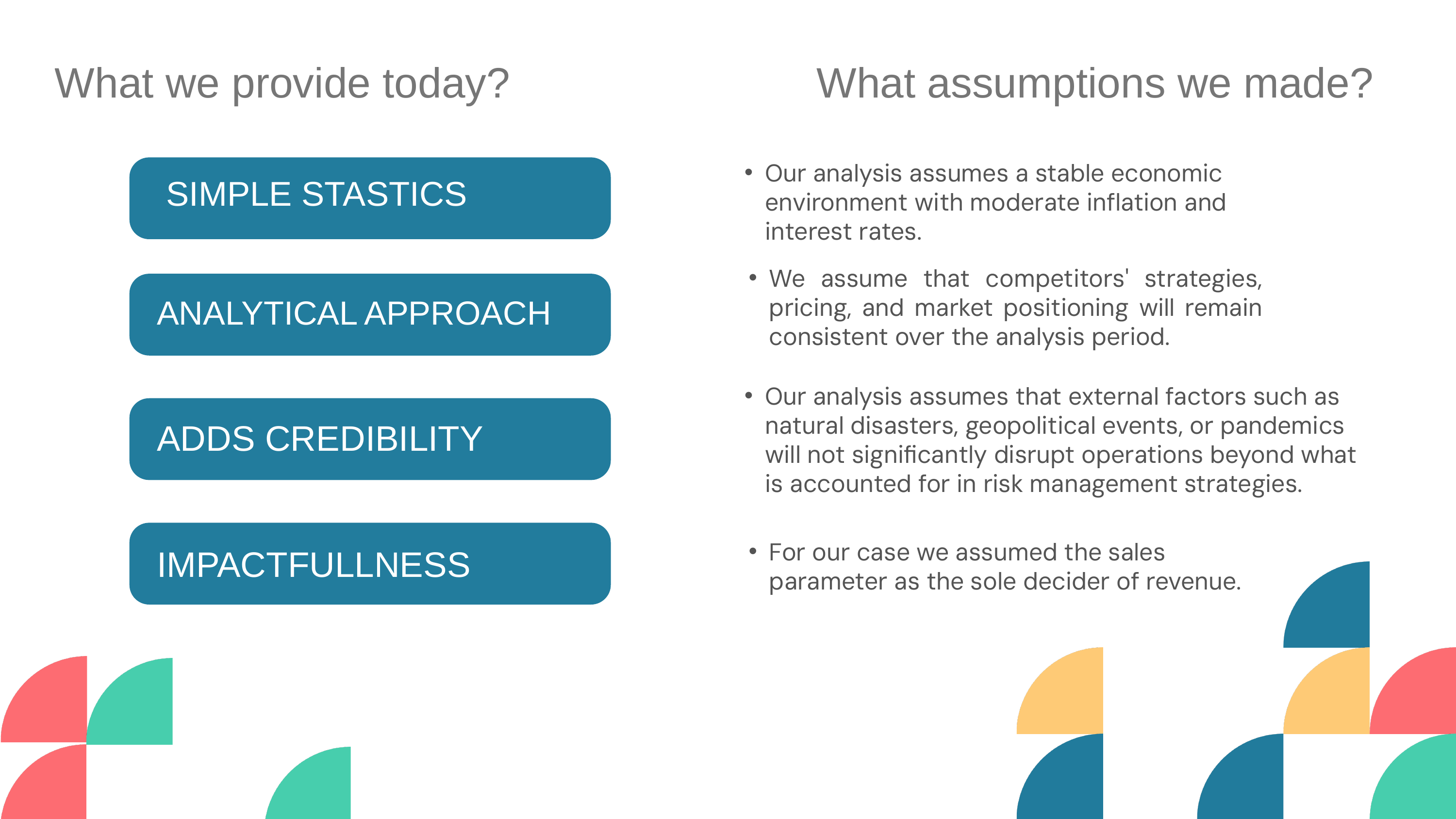

What we provide today?
What assumptions we made?

Our analysis assumes a stable economic environment with moderate inflation and interest rates.
 SIMPLE STASTICS
We assume that competitors' strategies, pricing, and market positioning will remain consistent over the analysis period.

ANALYTICAL APPROACH
Our analysis assumes that external factors such as natural disasters, geopolitical events, or pandemics will not significantly disrupt operations beyond what is accounted for in risk management strategies.

ADDS CREDIBILITY

For our case we assumed the sales parameter as the sole decider of revenue.
IMPACTFULLNESS